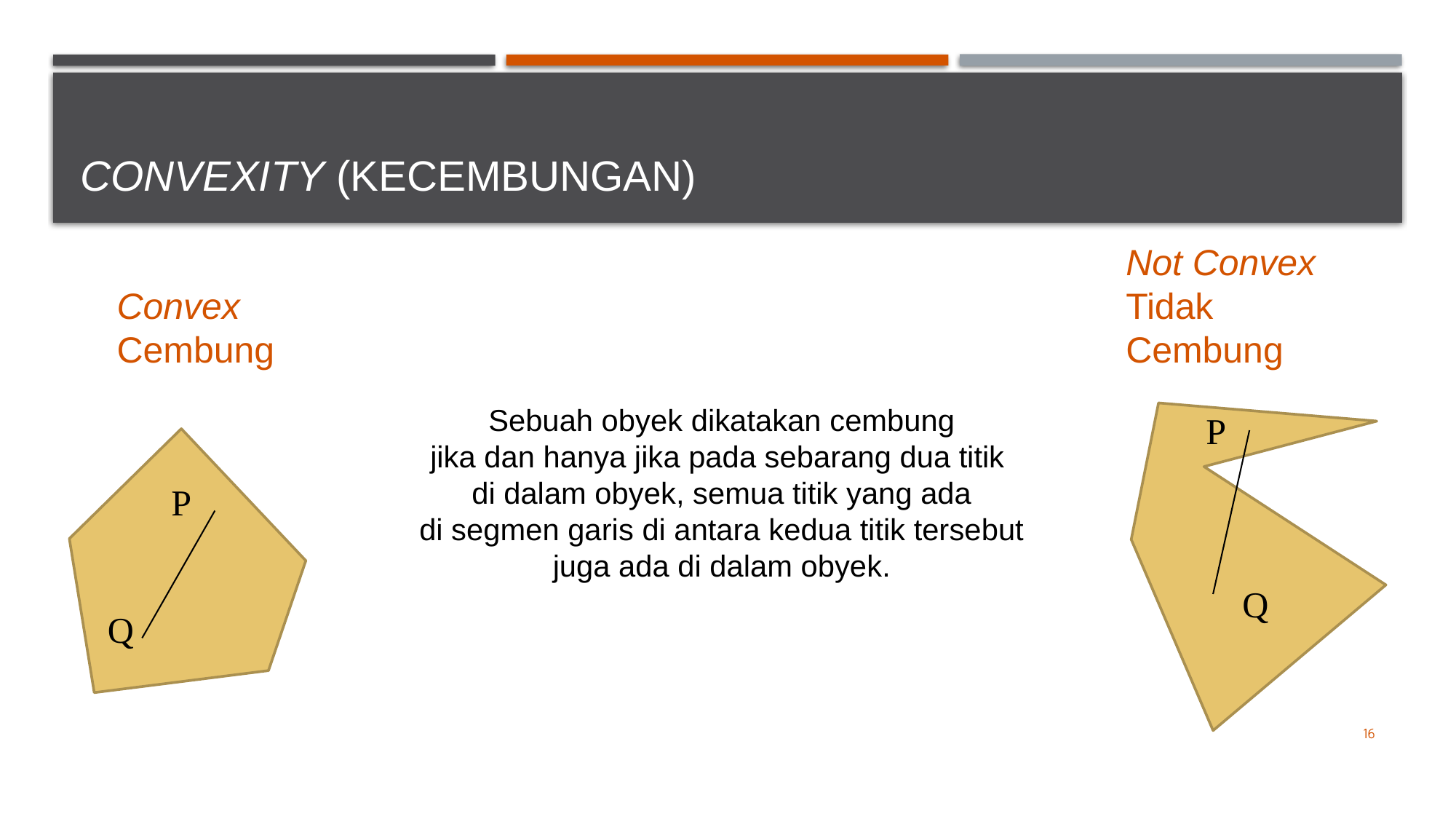

# COnvexity (Kecembungan)
Convex
Cembung
Not Convex
Tidak Cembung
Sebuah obyek dikatakan cembung
jika dan hanya jika pada sebarang dua titik
di dalam obyek, semua titik yang ada
di segmen garis di antara kedua titik tersebut
juga ada di dalam obyek.

P

Q

P

Q
16